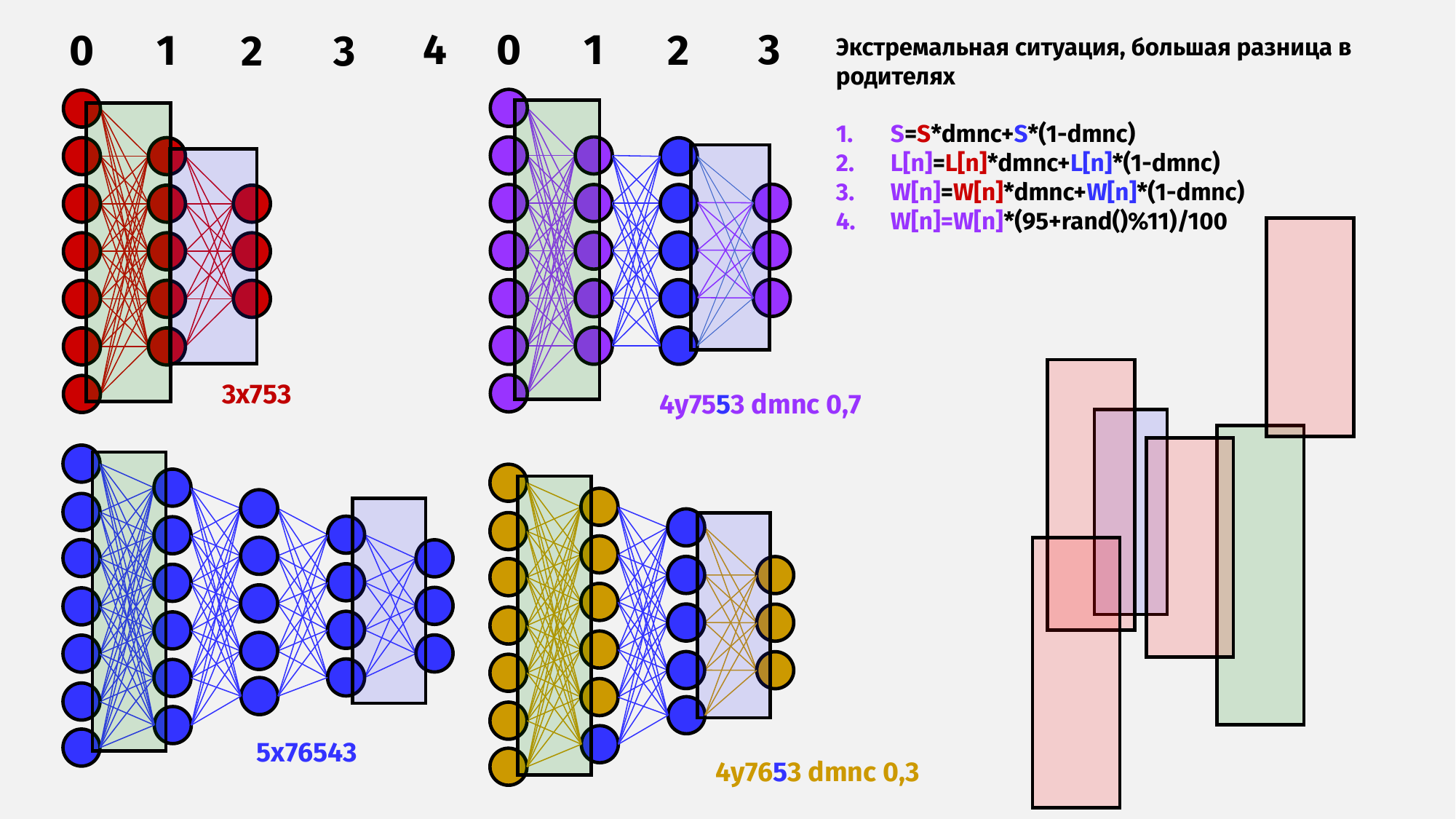

4
0
1
3
0
1
2
2
3
Экстремальная ситуация, большая разница в родителях

S=S*dmnc+S*(1-dmnc)
L[n]=L[n]*dmnc+L[n]*(1-dmnc)
W[n]=W[n]*dmnc+W[n]*(1-dmnc)
W[n]=W[n]*(95+rand()%11)/100

3x753
4y7553 dmnc 0,7

5x76543
4y7653 dmnc 0,3